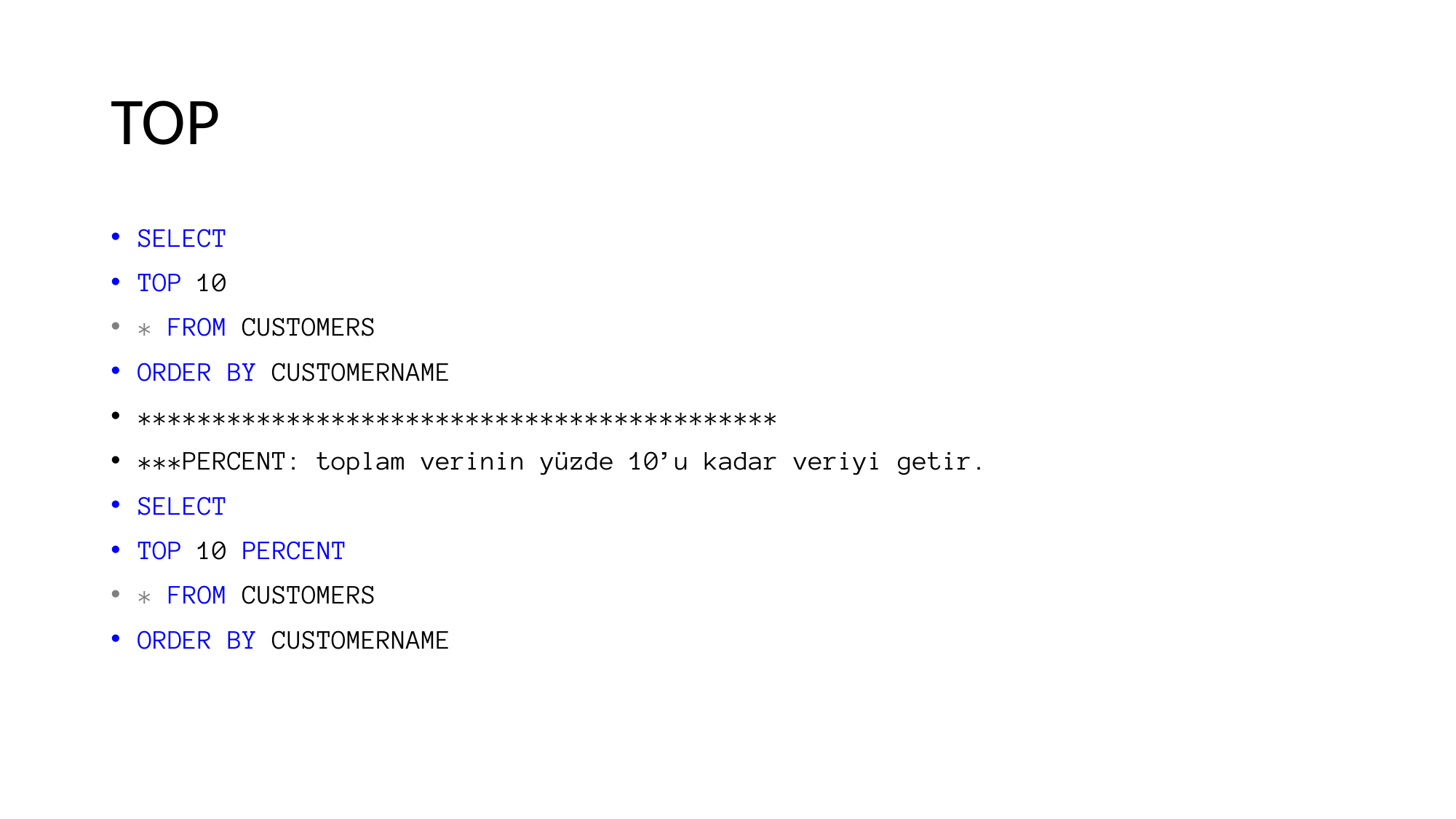

# TOP
SELECT
TOP 10
* FROM CUSTOMERS
ORDER BY CUSTOMERNAME
*******************************************
***PERCENT: toplam verinin yüzde 10’u kadar veriyi getir.
SELECT
TOP 10 PERCENT
* FROM CUSTOMERS
ORDER BY CUSTOMERNAME